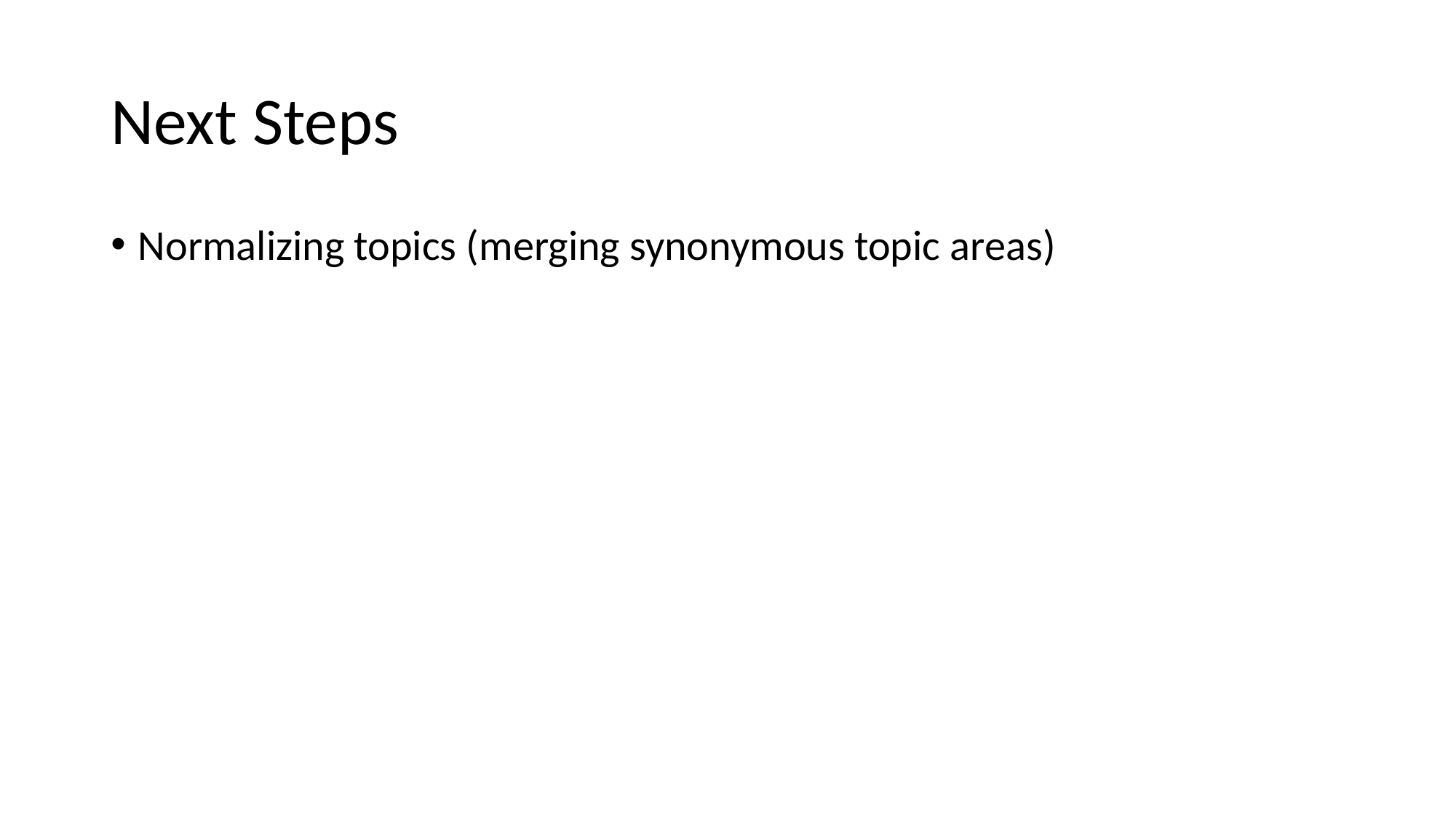

# Next Steps
Normalizing topics (merging synonymous topic areas)